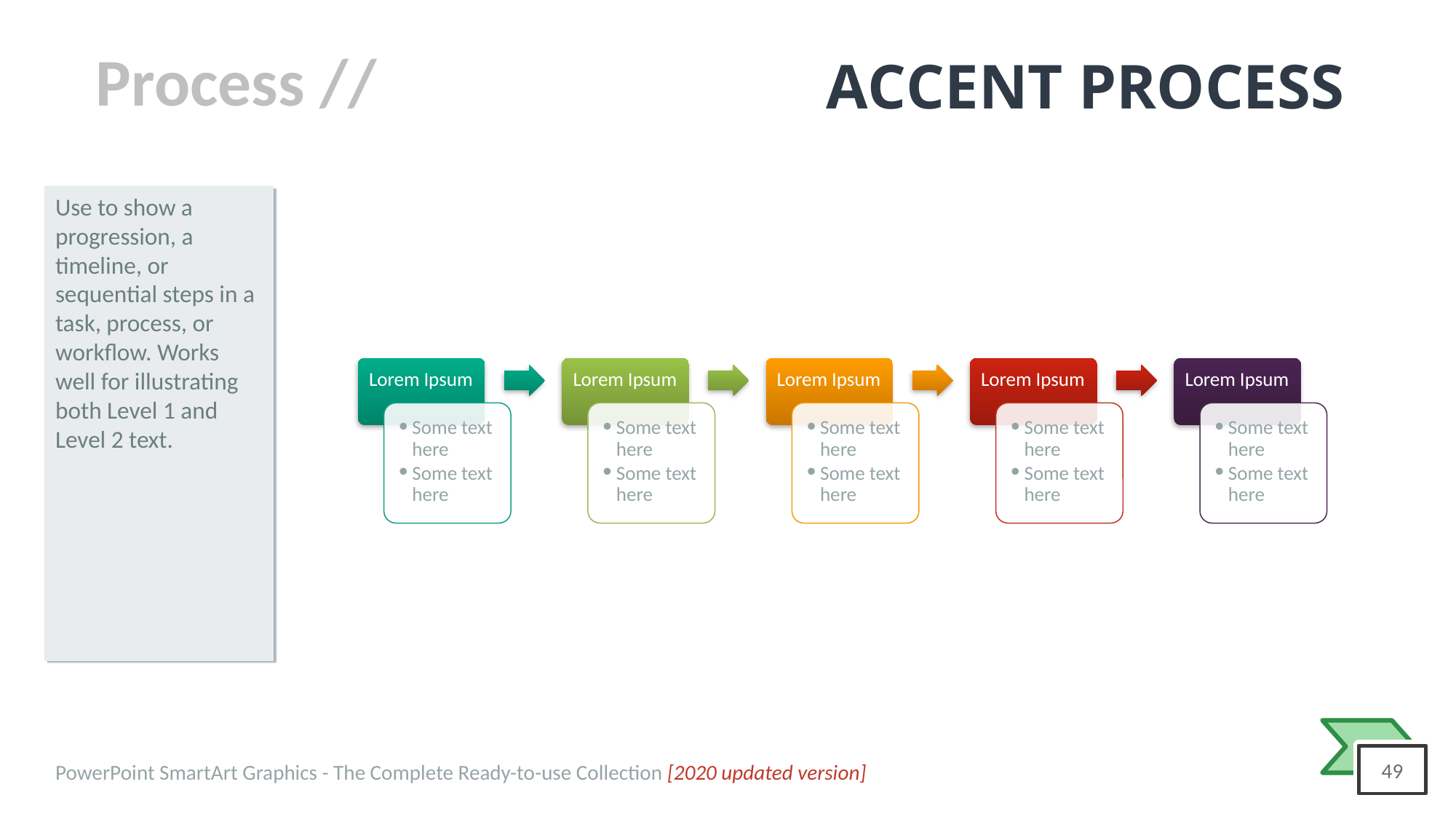

# ACCENT PROCESS
Use to show a progression, a timeline, or sequential steps in a task, process, or workflow. Works well for illustrating both Level 1 and Level 2 text.

Lorem Ipsum

Lorem Ipsum

Lorem Ipsum

Lorem Ipsum

Lorem Ipsum

Some text here
Some text here
Some text here
Some text here
Some text here
Some text here
Some text here
Some text here
Some text here
Some text here
PowerPoint SmartArt Graphics - The Complete Ready-to-use Collection [2020 updated version]